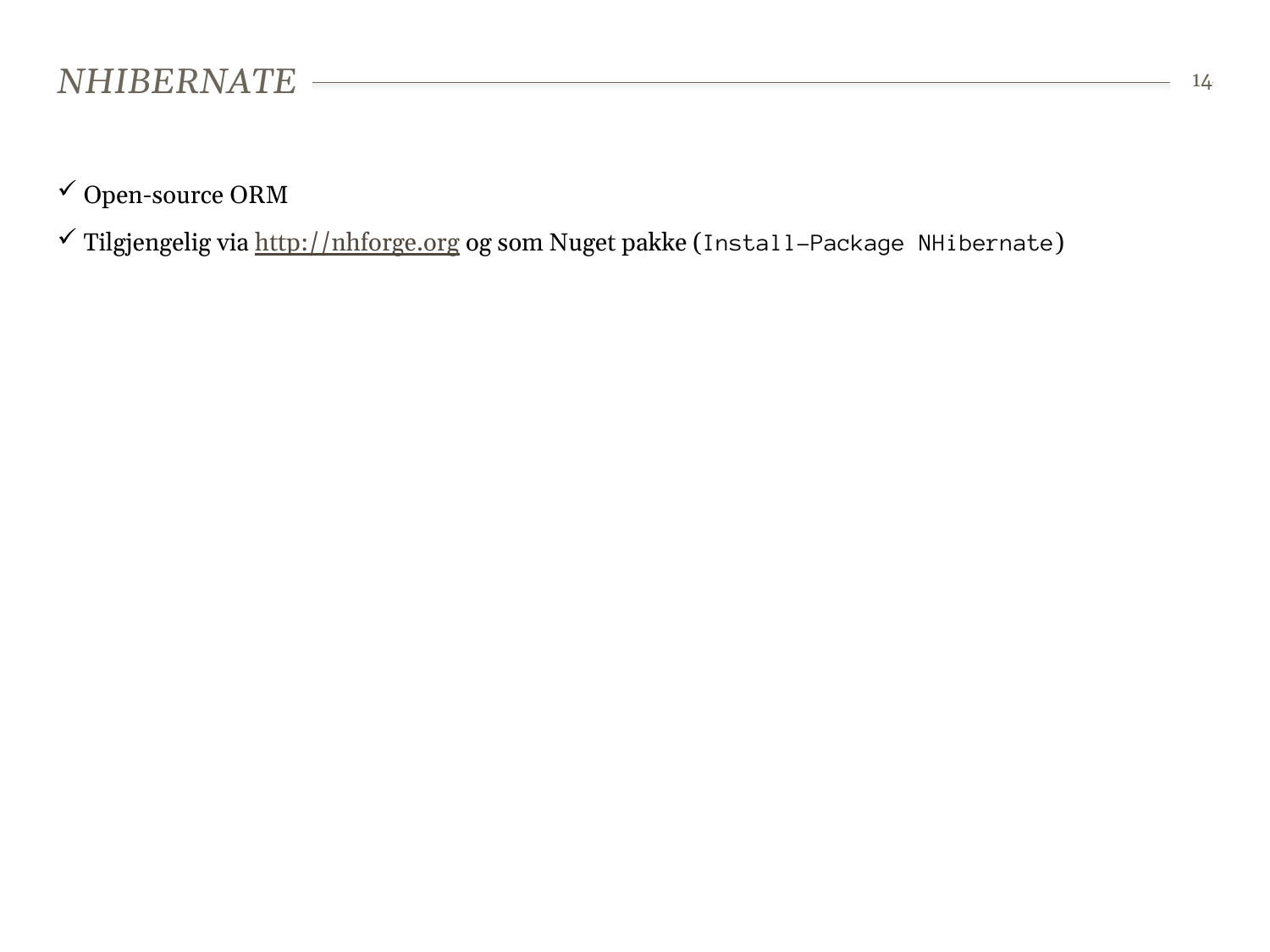

# NHibernate
14
 Open-source ORM
 Tilgjengelig via http://nhforge.org og som Nuget pakke (Install-Package NHibernate)